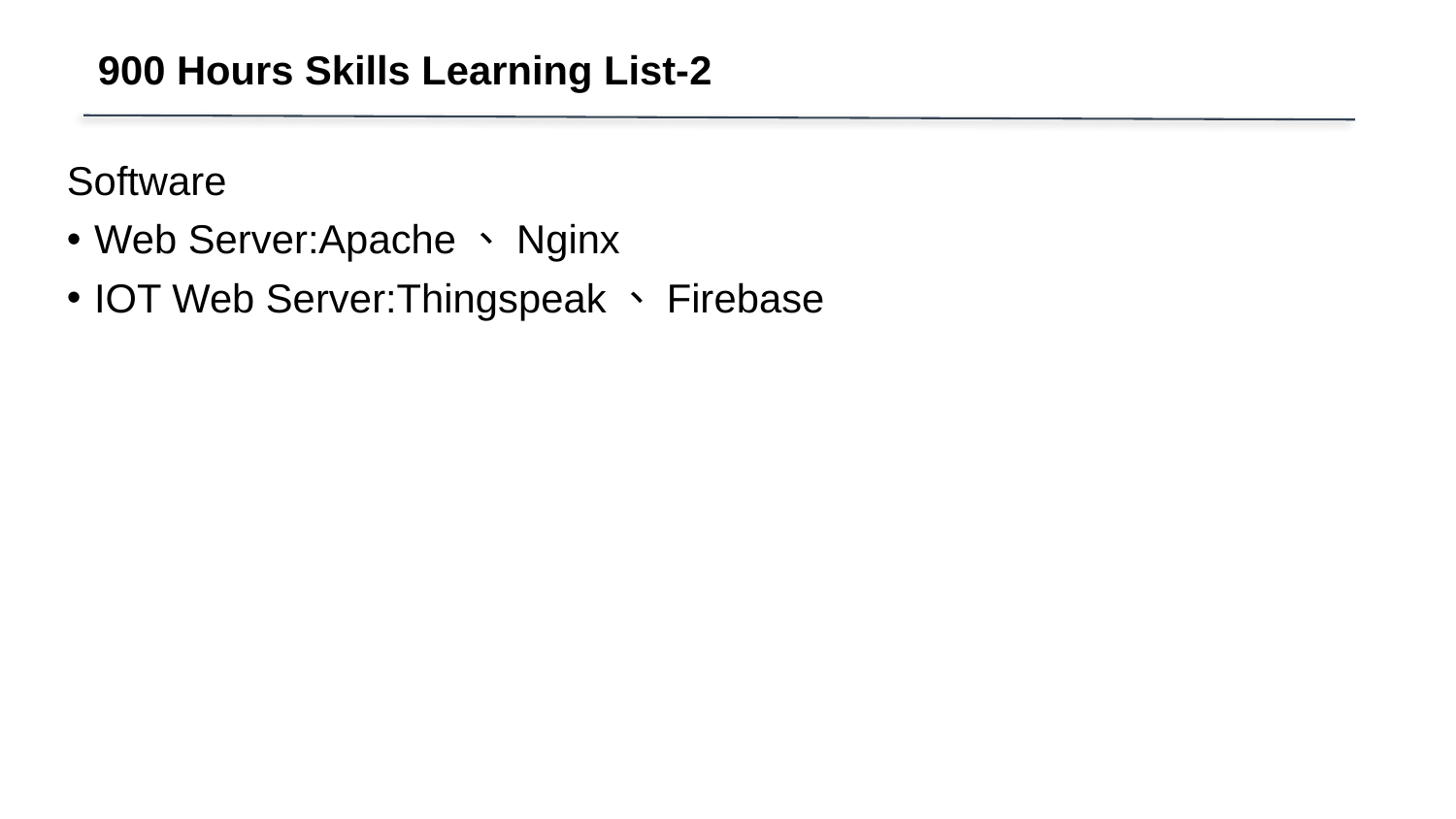

900 Hours Skills Learning List-2

Software
Web Server:Apache、Nginx
IOT Web Server:Thingspeak、Firebase